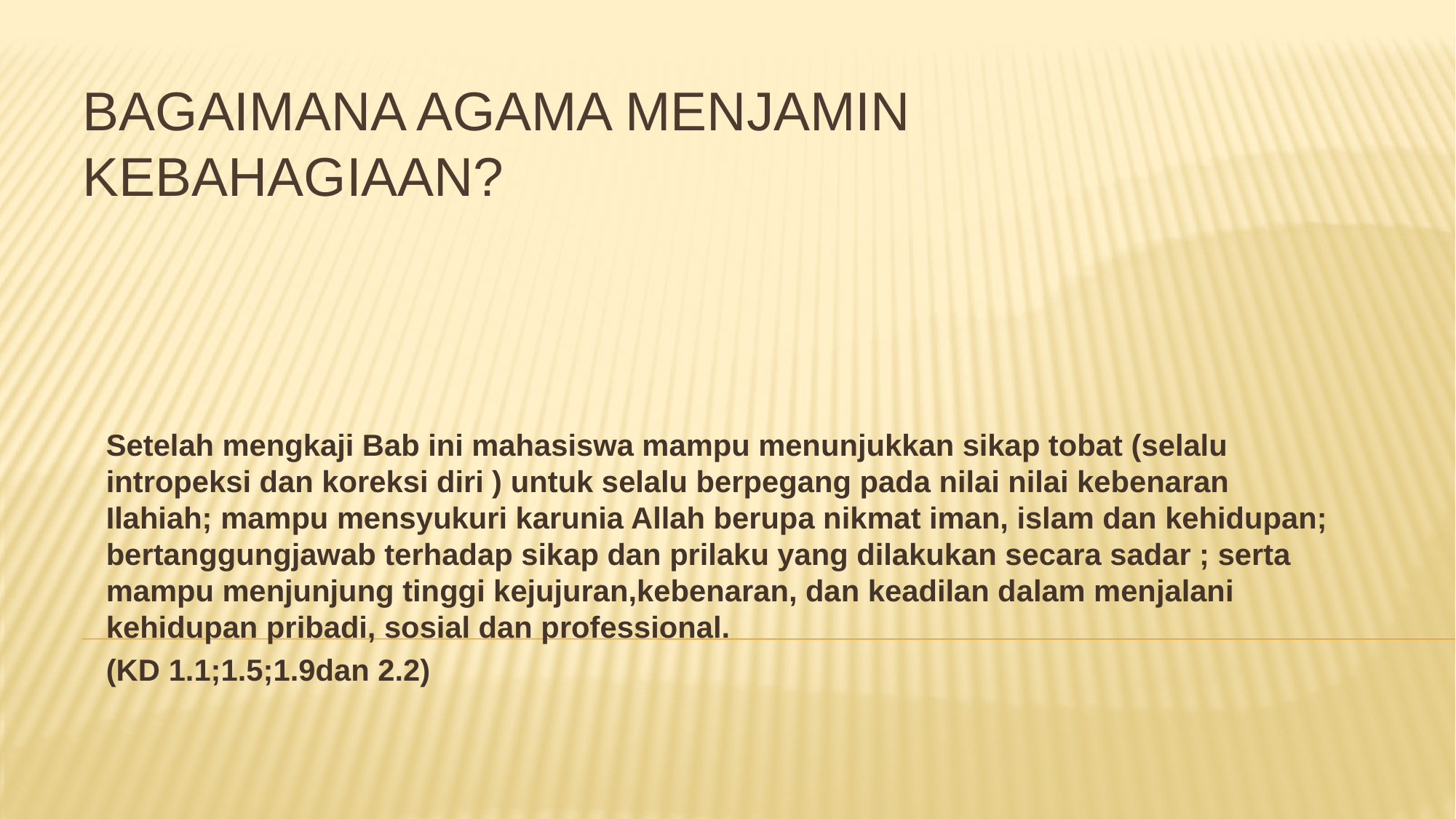

# BAGAIMANA AGAMA MENJAMIN KEBAHAGIAAN?

Setelah mengkaji Bab ini mahasiswa mampu menunjukkan sikap tobat (selalu intropeksi dan koreksi diri ) untuk selalu berpegang pada nilai nilai kebenaran Ilahiah; mampu mensyukuri karunia Allah berupa nikmat iman, islam dan kehidupan; bertanggungjawab terhadap sikap dan prilaku yang dilakukan secara sadar ; serta mampu menjunjung tinggi kejujuran,kebenaran, dan keadilan dalam menjalani kehidupan pribadi, sosial dan professional.
(KD 1.1;1.5;1.9dan 2.2)